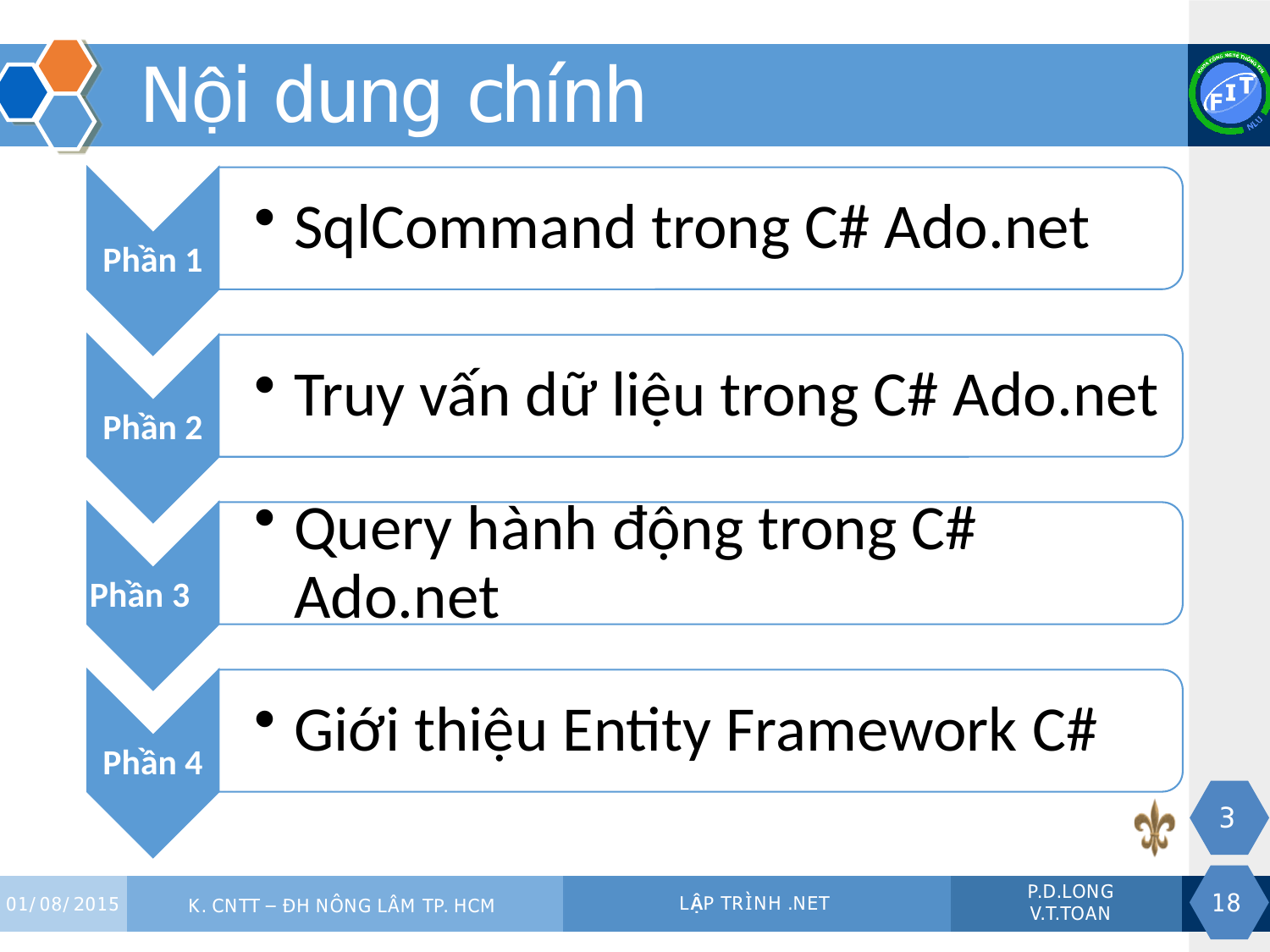

# Nội dung chính
Phần 1
SqlCommand trong C# Ado.net
Phần 2
Truy vấn dữ liệu trong C# Ado.net
Phần 3
Query hành động trong C# Ado.net
Phần 4
Giới thiệu Entity Framework C#
3
01/08/2015
K. CNTT – ĐH NÔNG LÂM TP. HCM